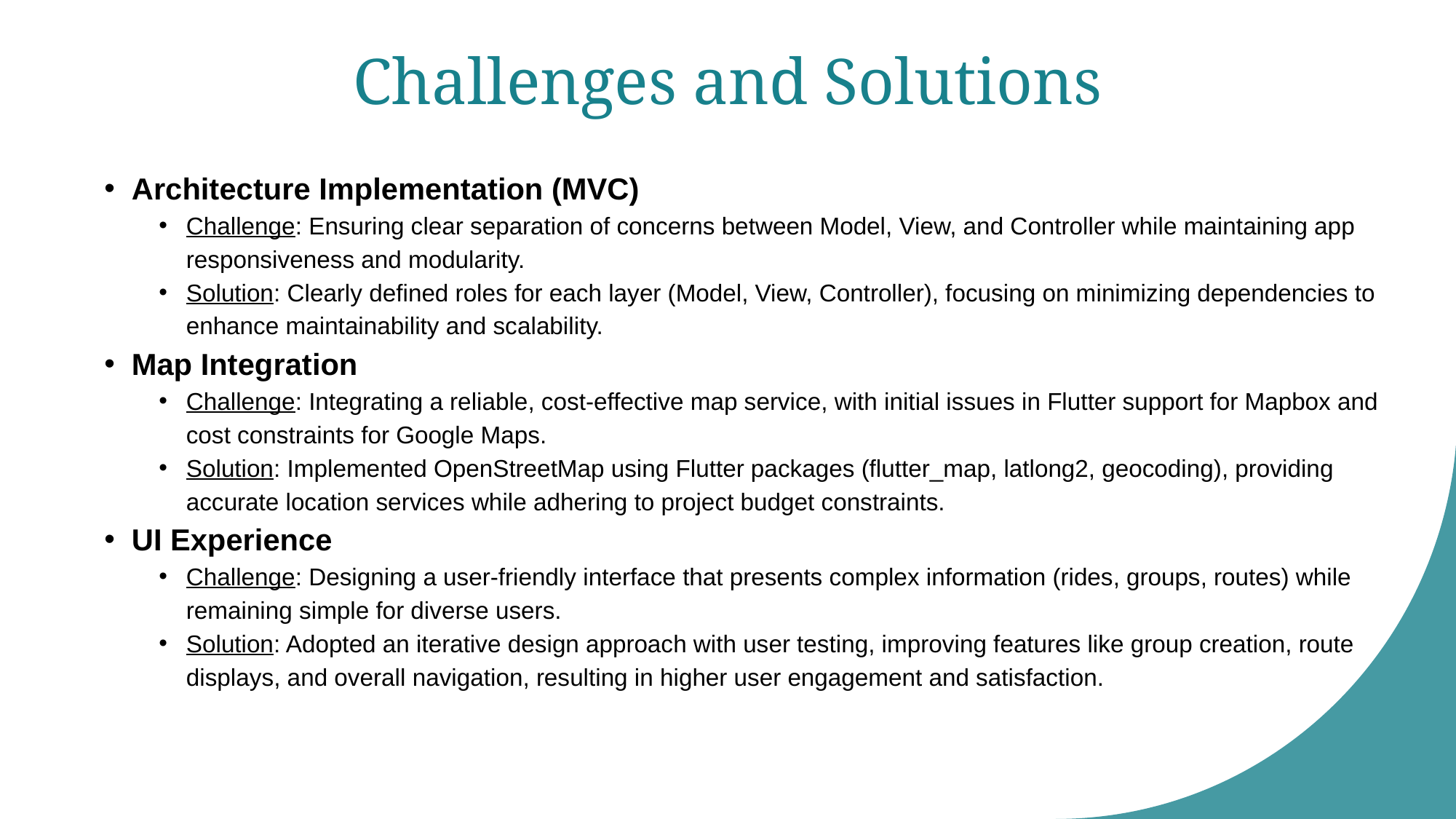

# Challenges and Solutions
Architecture Implementation (MVC)
Challenge: Ensuring clear separation of concerns between Model, View, and Controller while maintaining app responsiveness and modularity.
Solution: Clearly defined roles for each layer (Model, View, Controller), focusing on minimizing dependencies to enhance maintainability and scalability.
Map Integration
Challenge: Integrating a reliable, cost-effective map service, with initial issues in Flutter support for Mapbox and cost constraints for Google Maps.
Solution: Implemented OpenStreetMap using Flutter packages (flutter_map, latlong2, geocoding), providing accurate location services while adhering to project budget constraints.
UI Experience
Challenge: Designing a user-friendly interface that presents complex information (rides, groups, routes) while remaining simple for diverse users.
Solution: Adopted an iterative design approach with user testing, improving features like group creation, route displays, and overall navigation, resulting in higher user engagement and satisfaction.